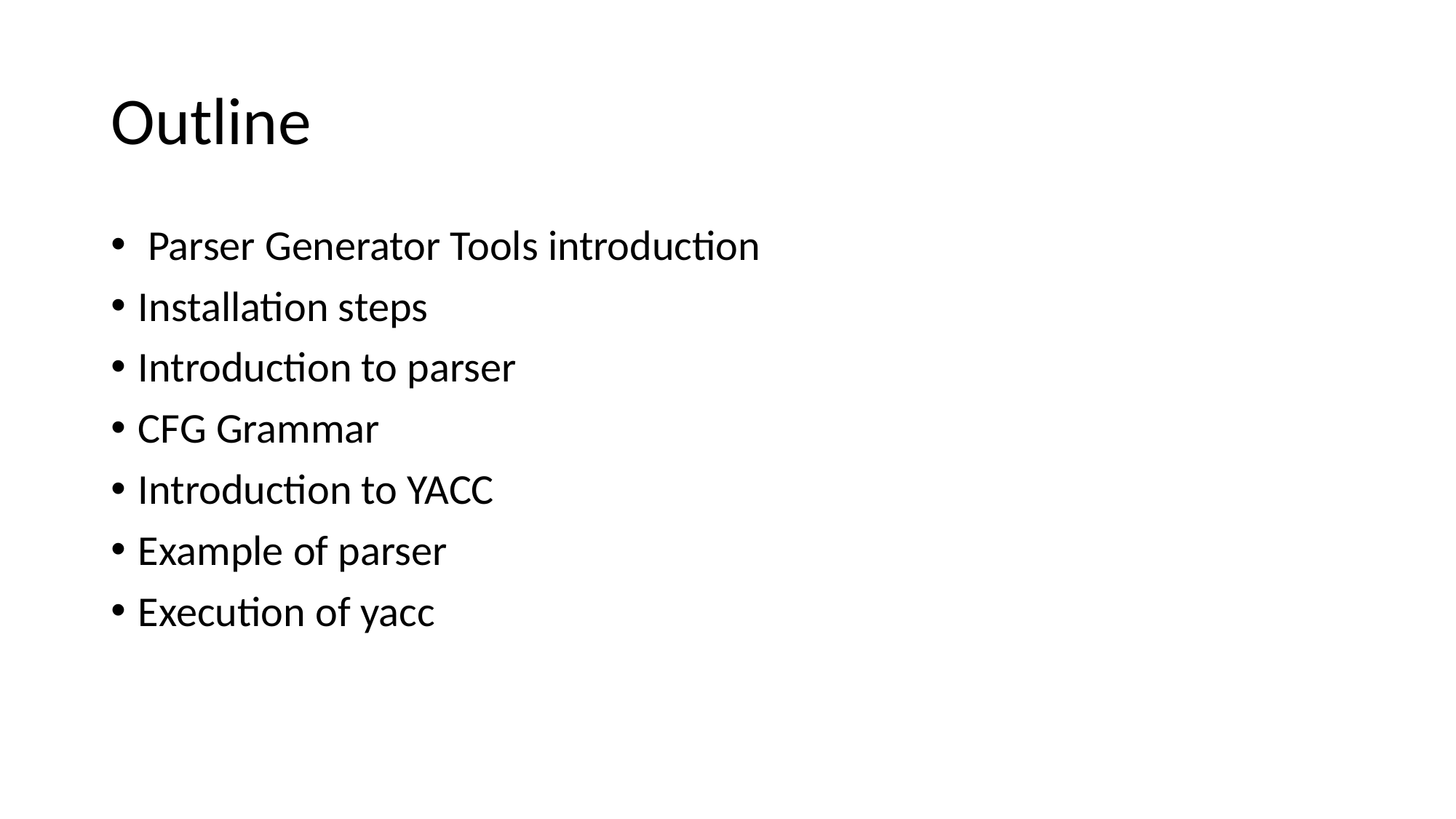

# Outline
 Parser Generator Tools introduction
Installation steps
Introduction to parser
CFG Grammar
Introduction to YACC
Example of parser
Execution of yacc